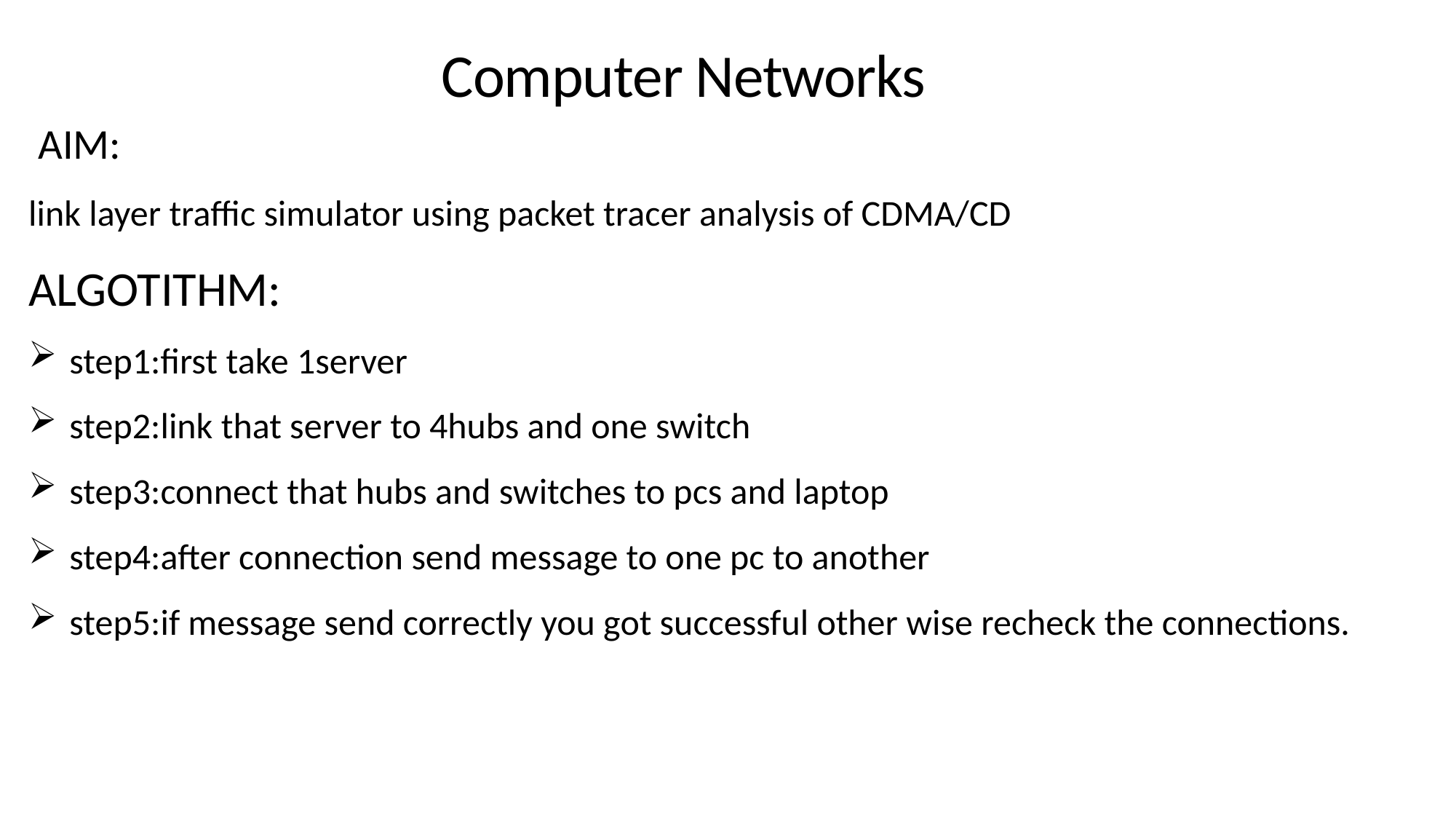

Computer Networks
 AIM:
link layer traffic simulator using packet tracer analysis of CDMA/CD
ALGOTITHM:
step1:first take 1server
step2:link that server to 4hubs and one switch
step3:connect that hubs and switches to pcs and laptop
step4:after connection send message to one pc to another
step5:if message send correctly you got successful other wise recheck the connections.